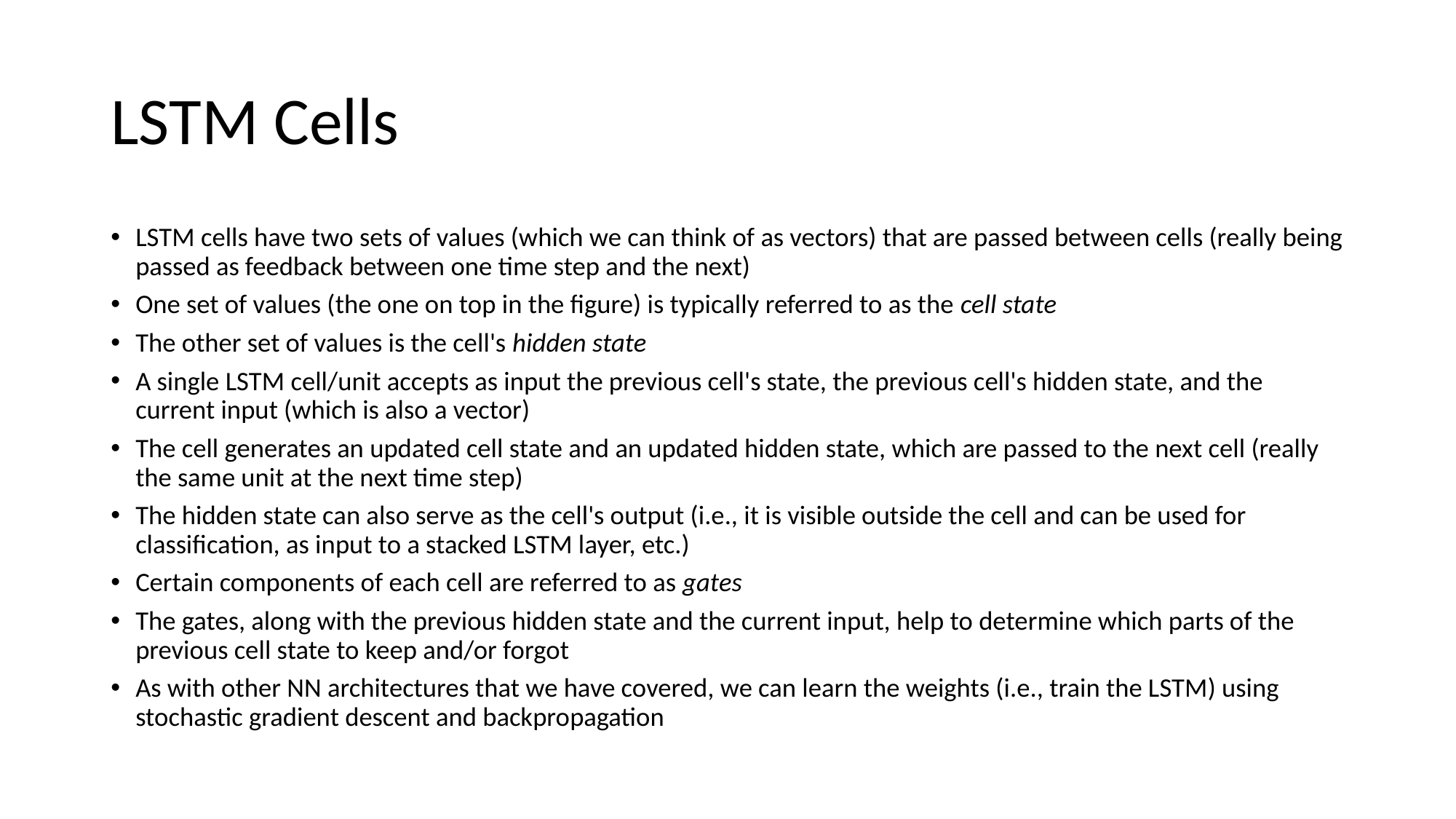

# LSTM Cells
LSTM cells have two sets of values (which we can think of as vectors) that are passed between cells (really being passed as feedback between one time step and the next)
One set of values (the one on top in the figure) is typically referred to as the cell state
The other set of values is the cell's hidden state
A single LSTM cell/unit accepts as input the previous cell's state, the previous cell's hidden state, and the current input (which is also a vector)
The cell generates an updated cell state and an updated hidden state, which are passed to the next cell (really the same unit at the next time step)
The hidden state can also serve as the cell's output (i.e., it is visible outside the cell and can be used for classification, as input to a stacked LSTM layer, etc.)
Certain components of each cell are referred to as gates
The gates, along with the previous hidden state and the current input, help to determine which parts of the previous cell state to keep and/or forgot
As with other NN architectures that we have covered, we can learn the weights (i.e., train the LSTM) using stochastic gradient descent and backpropagation